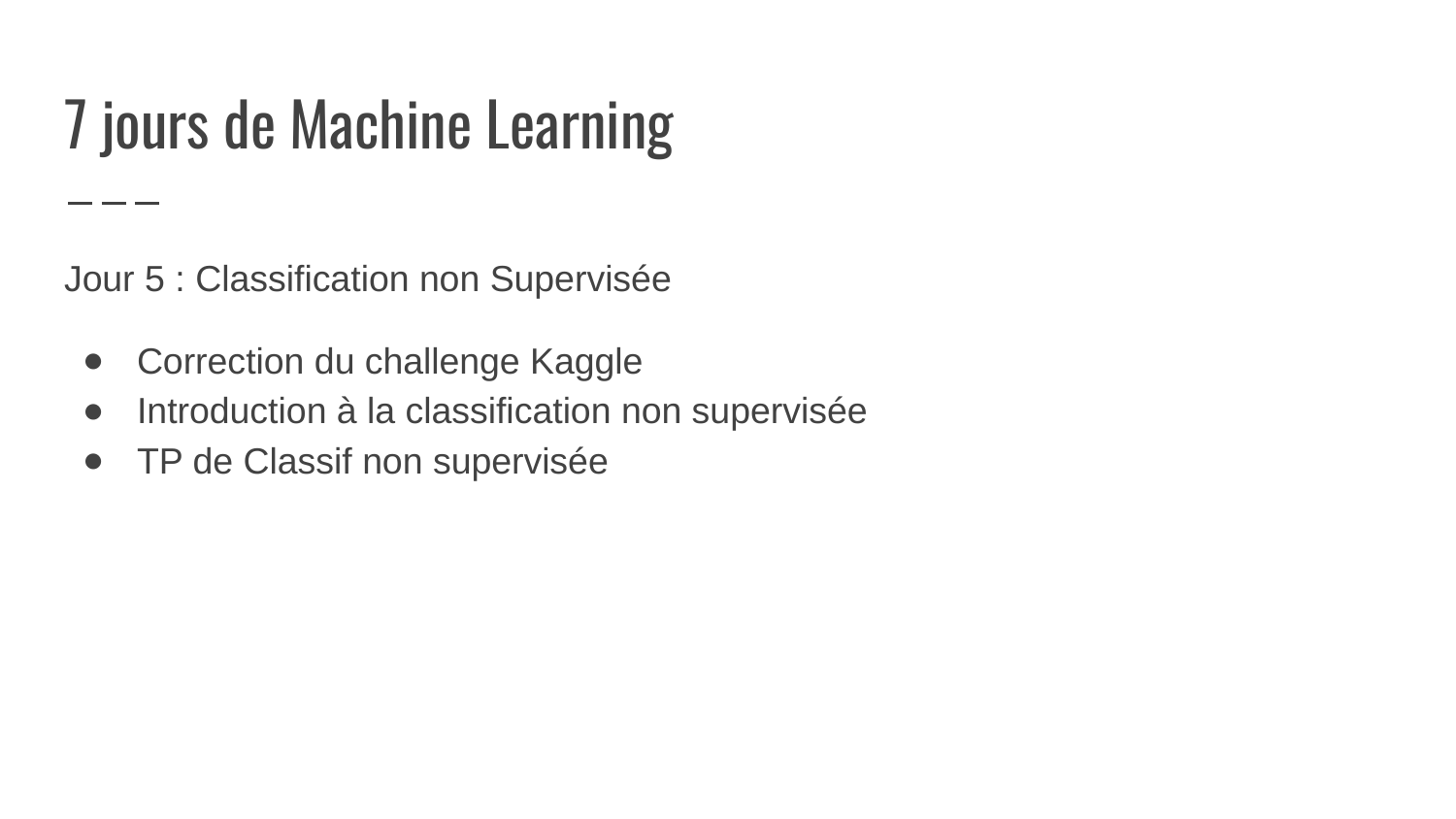

# 7 jours de Machine Learning
Jour 5 : Classification non Supervisée
Correction du challenge Kaggle
Introduction à la classification non supervisée
TP de Classif non supervisée